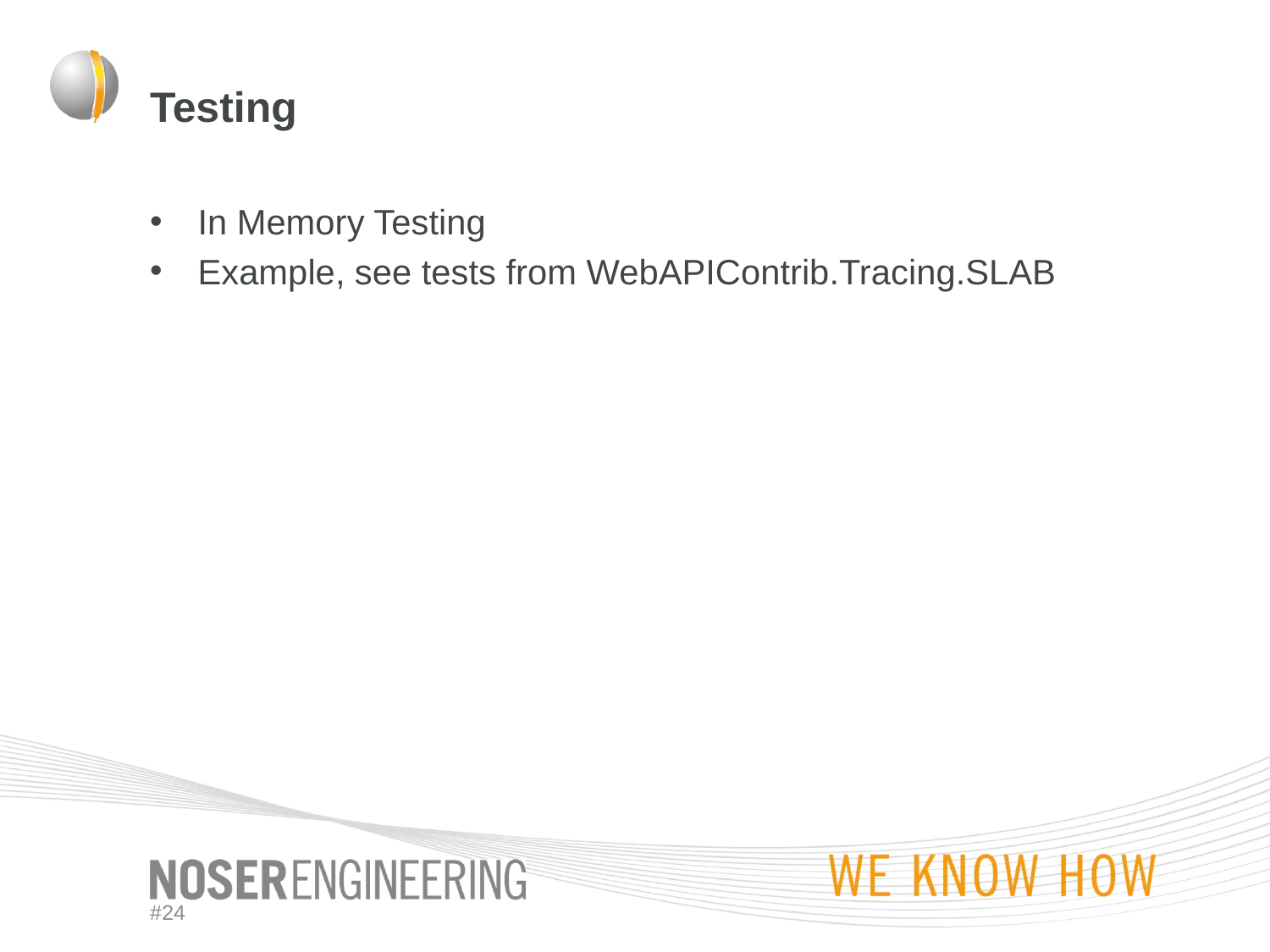

# Testing
In Memory Testing
Example, see tests from WebAPIContrib.Tracing.SLAB
#24